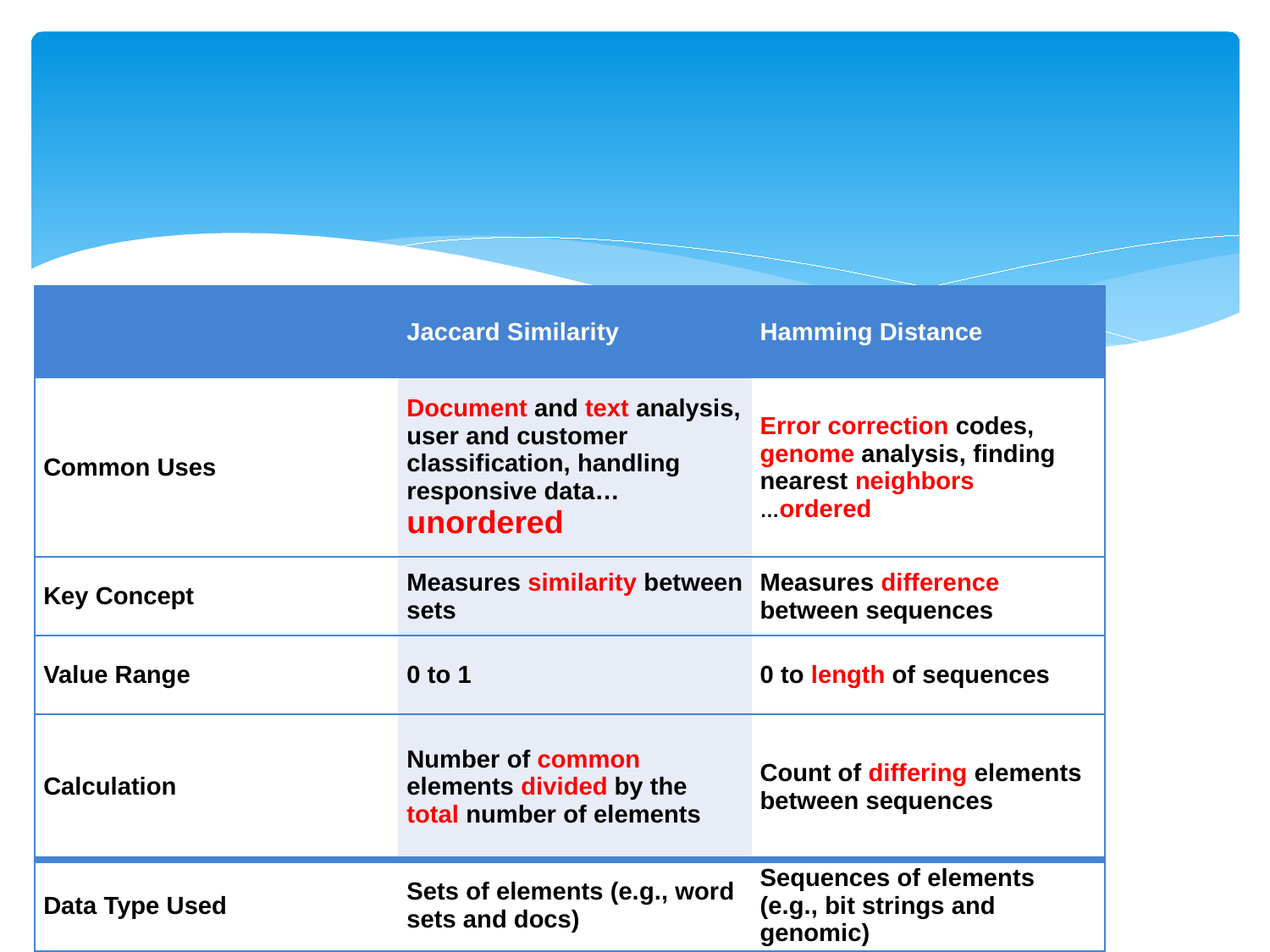

|  | Jaccard Similarity | Hamming Distance |
| --- | --- | --- |
| Common Uses | Document and text analysis, user and customer classification, handling responsive data…unordered | Error correction codes, genome analysis, finding nearest neighbors …ordered |
| Key Concept | Measures similarity between sets | Measures difference between sequences |
| Value Range | 0 to 1 | 0 to length of sequences |
| Calculation | Number of common elements divided by the total number of elements | Count of differing elements between sequences |
| Data Type Used | Sets of elements (e.g., word sets and docs) | Sequences of elements (e.g., bit strings and genomic) |